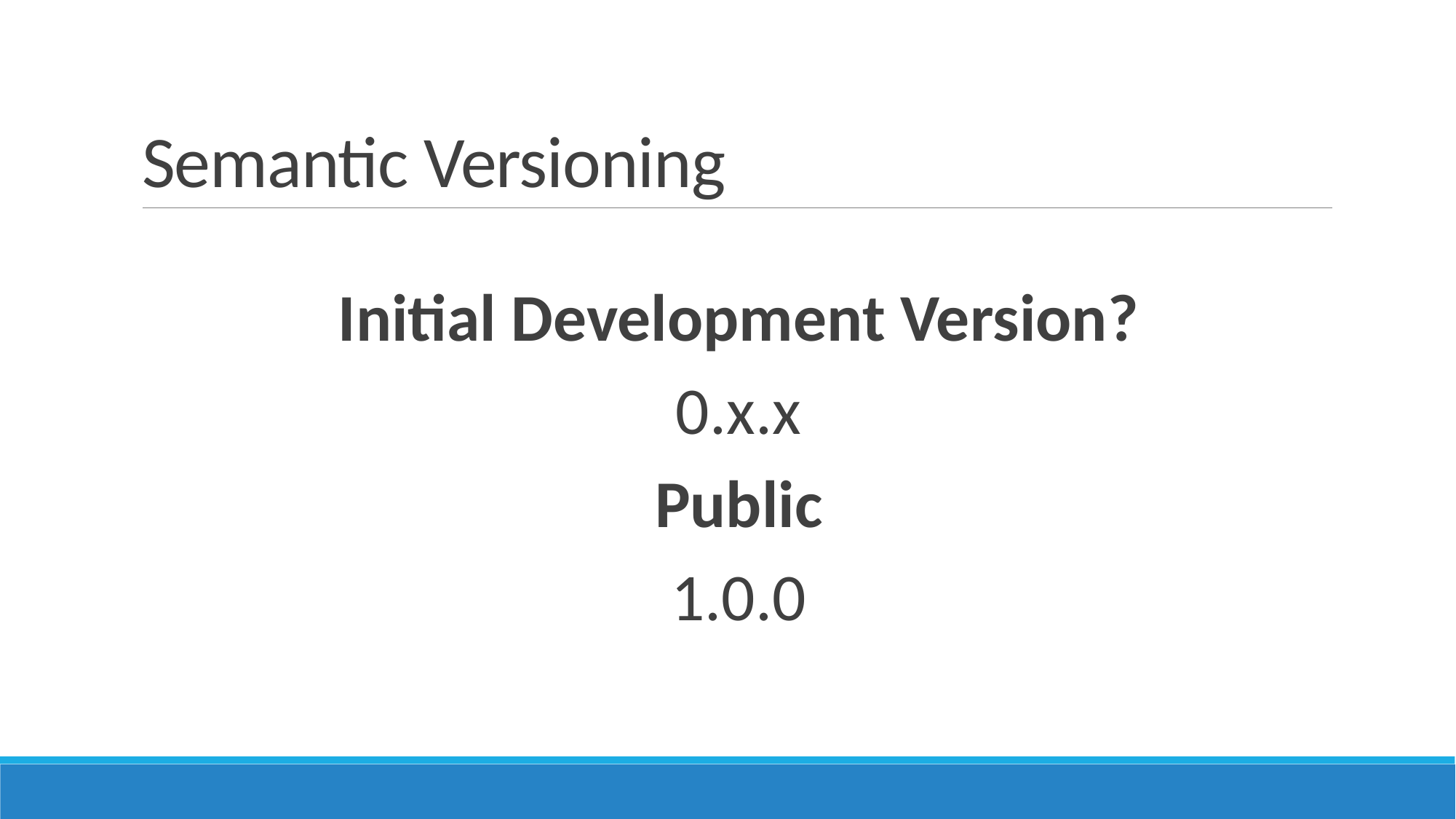

# Semantic Versioning

Initial Development Version?
0.x.x
Public
1.0.0